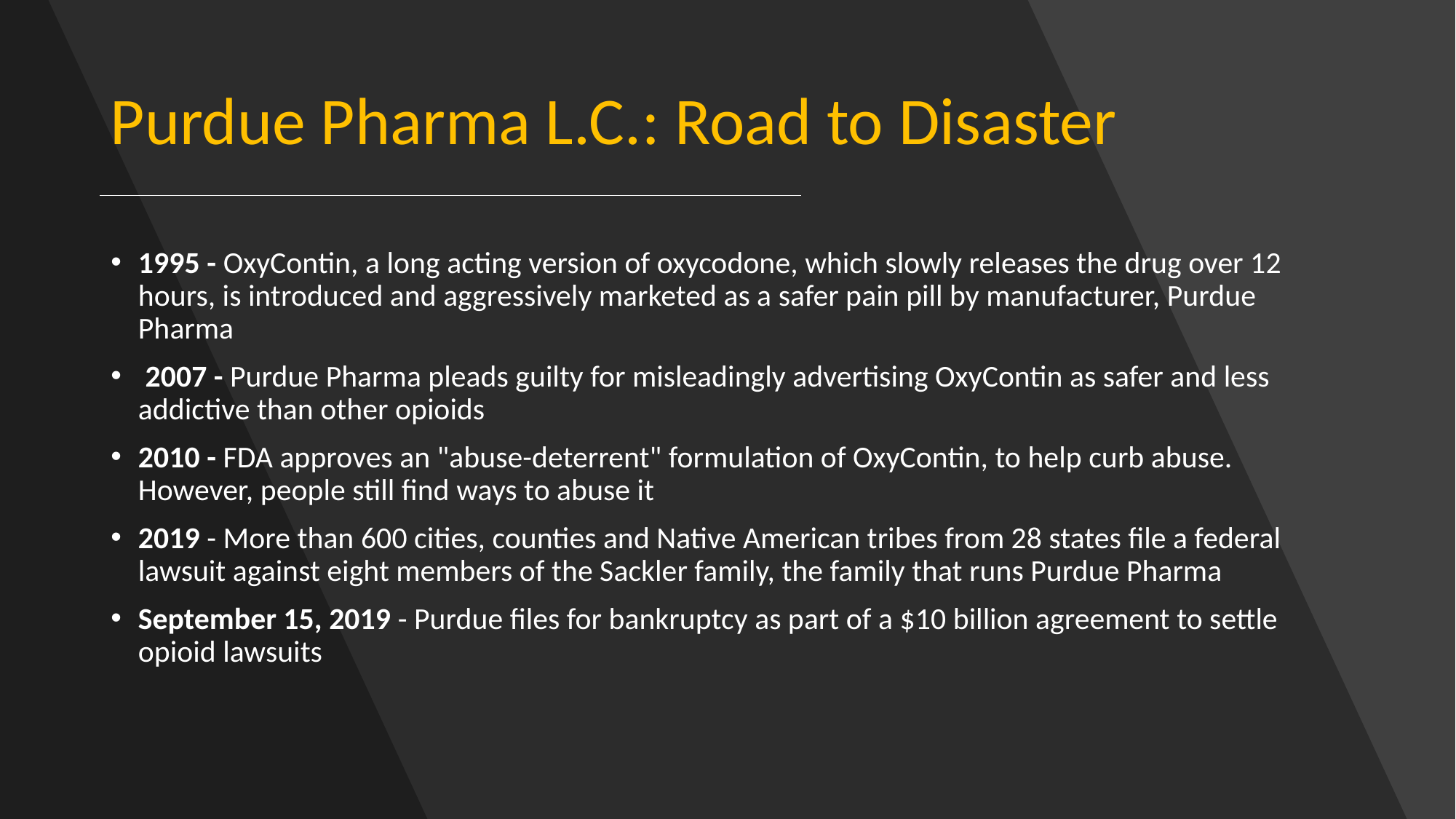

# Purdue Pharma L.C.: Road to Disaster
1995 - OxyContin, a long acting version of oxycodone, which slowly releases the drug over 12 hours, is introduced and aggressively marketed as a safer pain pill by manufacturer, Purdue Pharma
 2007 - Purdue Pharma pleads guilty for misleadingly advertising OxyContin as safer and less addictive than other opioids
2010 - FDA approves an "abuse-deterrent" formulation of OxyContin, to help curb abuse. However, people still find ways to abuse it
2019 - More than 600 cities, counties and Native American tribes from 28 states file a federal lawsuit against eight members of the Sackler family, the family that runs Purdue Pharma
September 15, 2019 - Purdue files for bankruptcy as part of a $10 billion agreement to settle opioid lawsuits